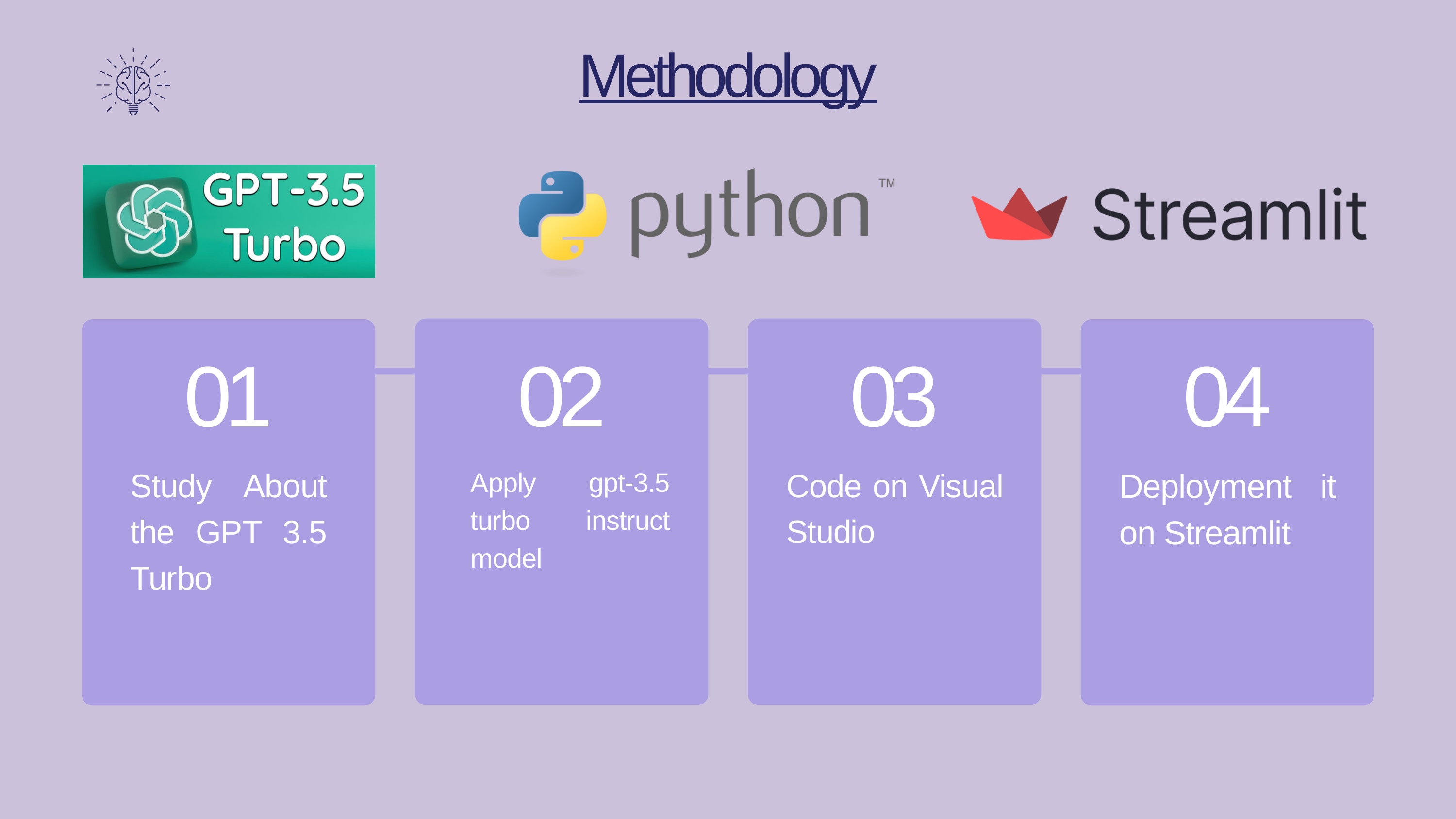

Methodology

01
02
03
04

Study About the GPT 3.5 Turbo
Deployment it on Streamlit
Code on Visual Studio
Apply gpt-3.5 turbo instruct model